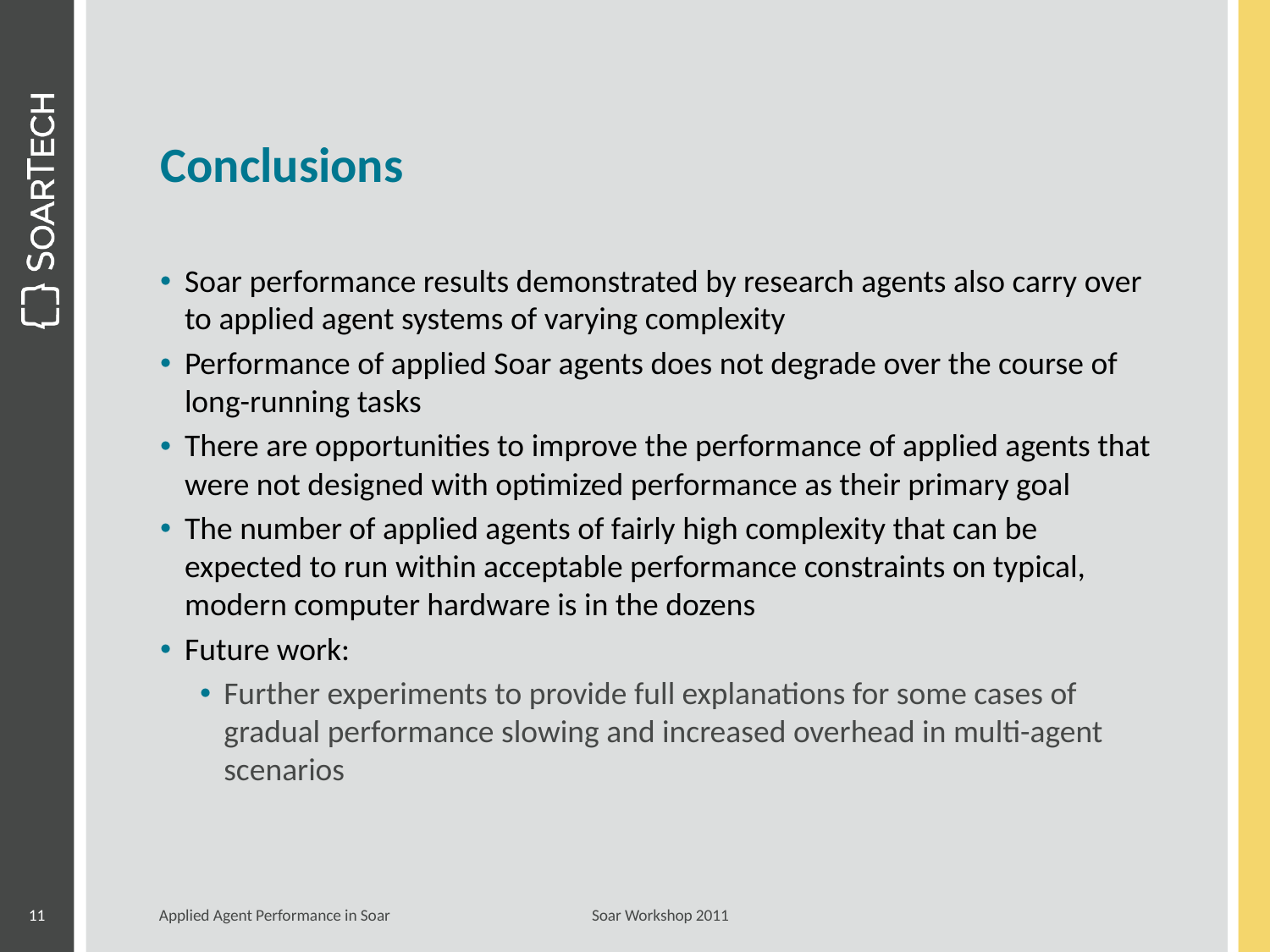

# Conclusions
Soar performance results demonstrated by research agents also carry over to applied agent systems of varying complexity
Performance of applied Soar agents does not degrade over the course of long-running tasks
There are opportunities to improve the performance of applied agents that were not designed with optimized performance as their primary goal
The number of applied agents of fairly high complexity that can be expected to run within acceptable performance constraints on typical, modern computer hardware is in the dozens
Future work:
Further experiments to provide full explanations for some cases of gradual performance slowing and increased overhead in multi-agent scenarios
11
Applied Agent Performance in Soar                                                        Soar Workshop 2011